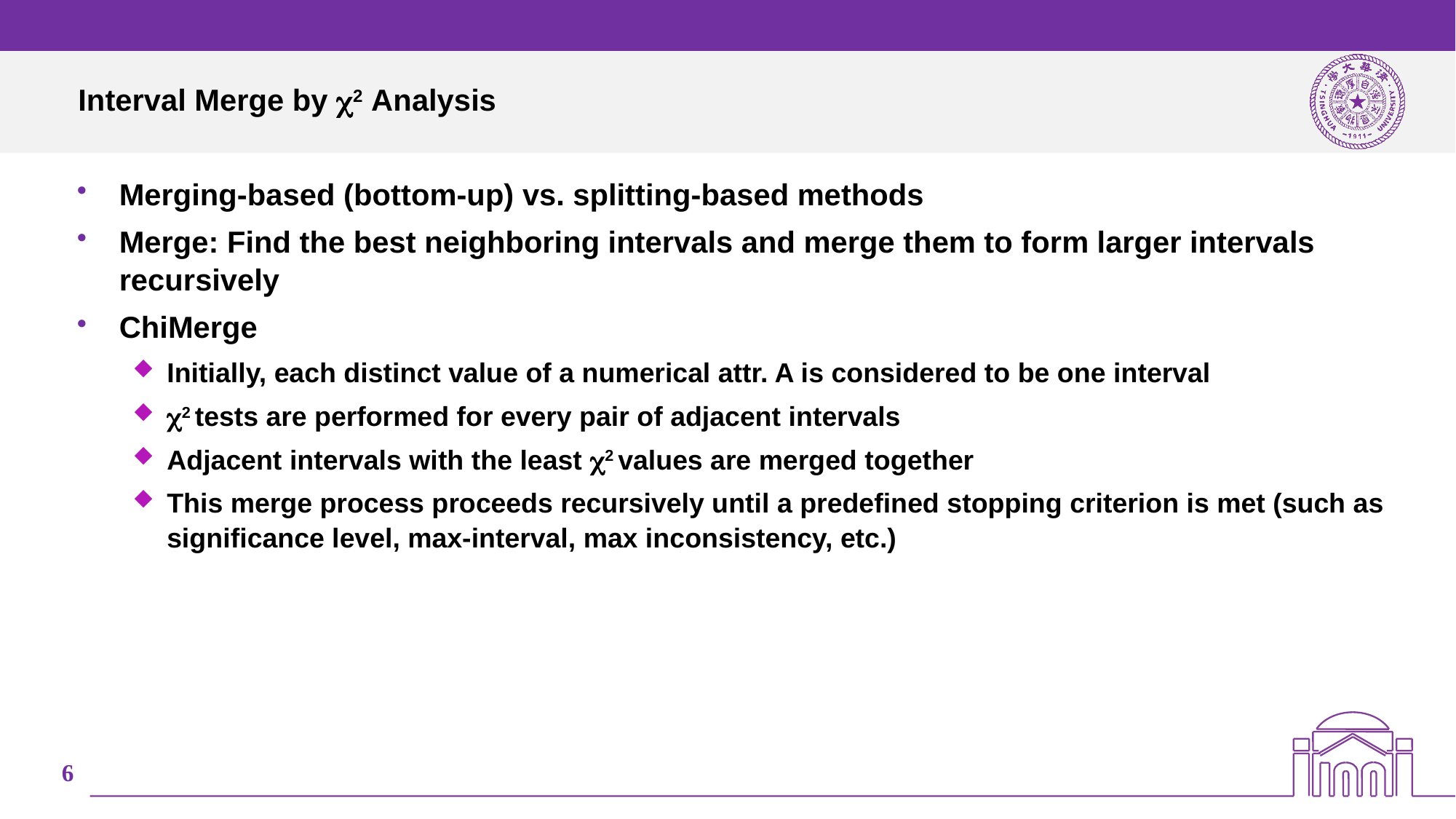

# Interval Merge by χ2 Analysis
Merging-based (bottom-up) vs. splitting-based methods
Merge: Find the best neighboring intervals and merge them to form larger intervals recursively
ChiMerge
Initially, each distinct value of a numerical attr. A is considered to be one interval
χ2 tests are performed for every pair of adjacent intervals
Adjacent intervals with the least χ2 values are merged together
This merge process proceeds recursively until a predefined stopping criterion is met (such as significance level, max-interval, max inconsistency, etc.)